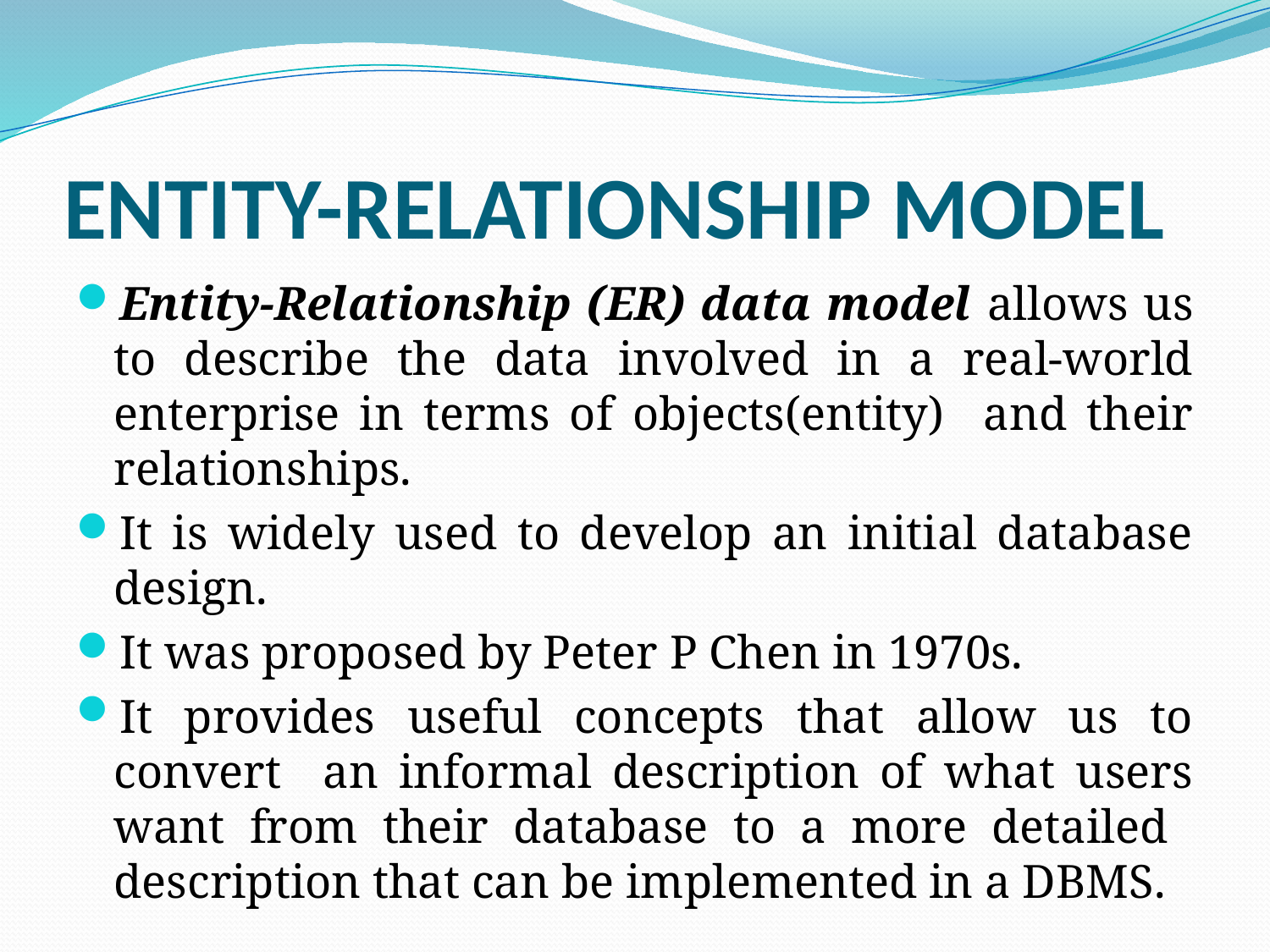

# ENTITY-RELATIONSHIP MODEL
Entity-Relationship (ER) data model allows us to describe the data involved in a real-world enterprise in terms of objects(entity)  and their relationships.
It is widely used to develop an initial database design.
It was proposed by Peter P Chen in 1970s.
It provides useful concepts that allow us to convert  an informal description of what users want from their database to a more detailed  description that can be implemented in a DBMS.